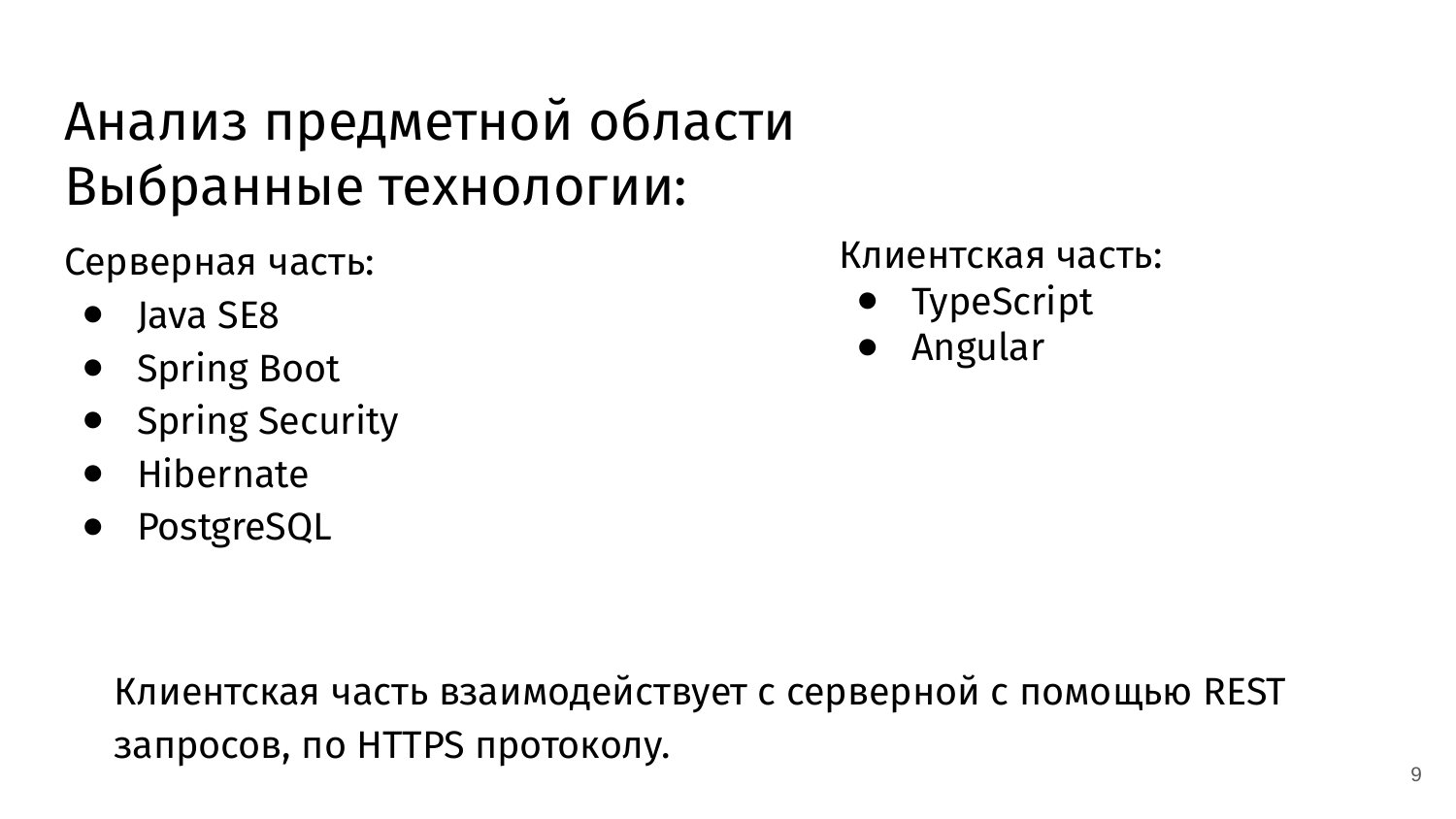

# Анализ предметной области
Выбранные технологии:
Серверная часть:
Java SE8
Spring Boot
Spring Security
Hibernate
PostgreSQL
Клиентская часть:
TypeScript
Angular

Клиентская часть взаимодействует с серверной с помощью REST запросов, по HTTPS протоколу.
9